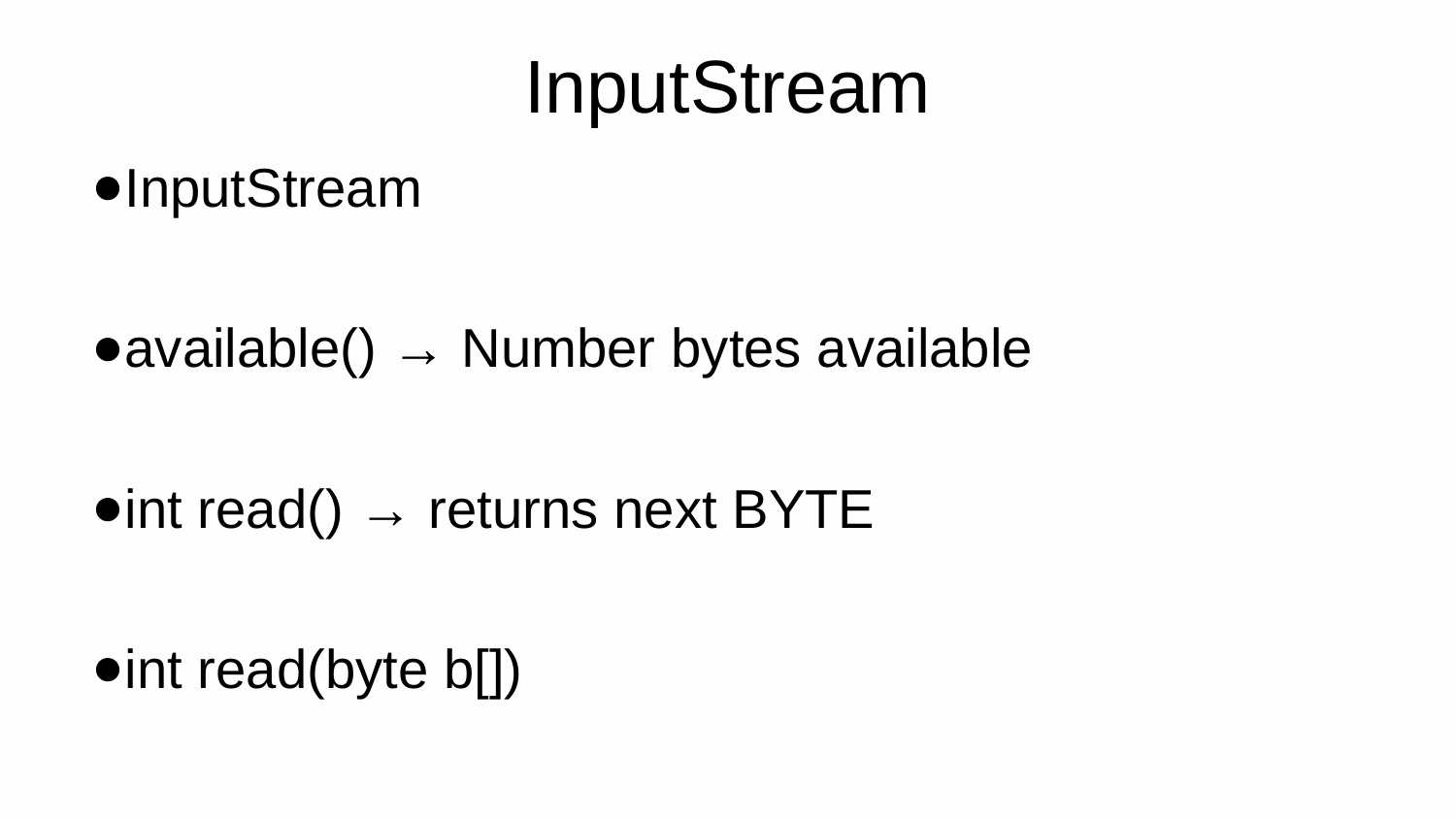

InputStream
InputStream
available() → Number bytes available
int read() → returns next BYTE
int read(byte b[])
reads UP TO b.length bytes
Returns number of bytes actually read
Error:
Throws IOException if you attempt to read when the socket is closed.
Frequently use higher level class
Scanner
DataInputStream